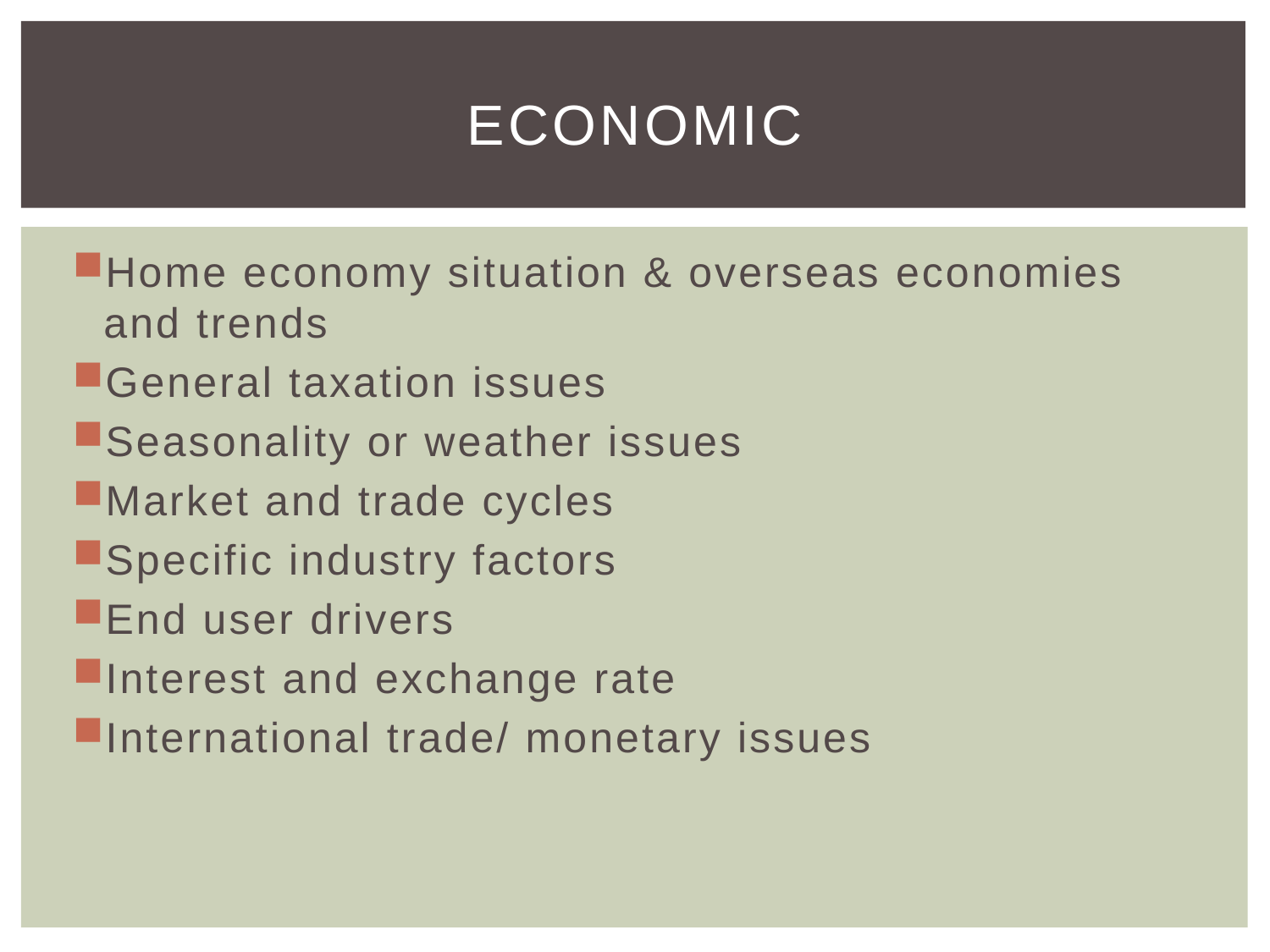

# ECONOMIC
Home economy situation & overseas economies and trends
General taxation issues
Seasonality or weather issues
Market and trade cycles
Specific industry factors
End user drivers
Interest and exchange rate
International trade/ monetary issues